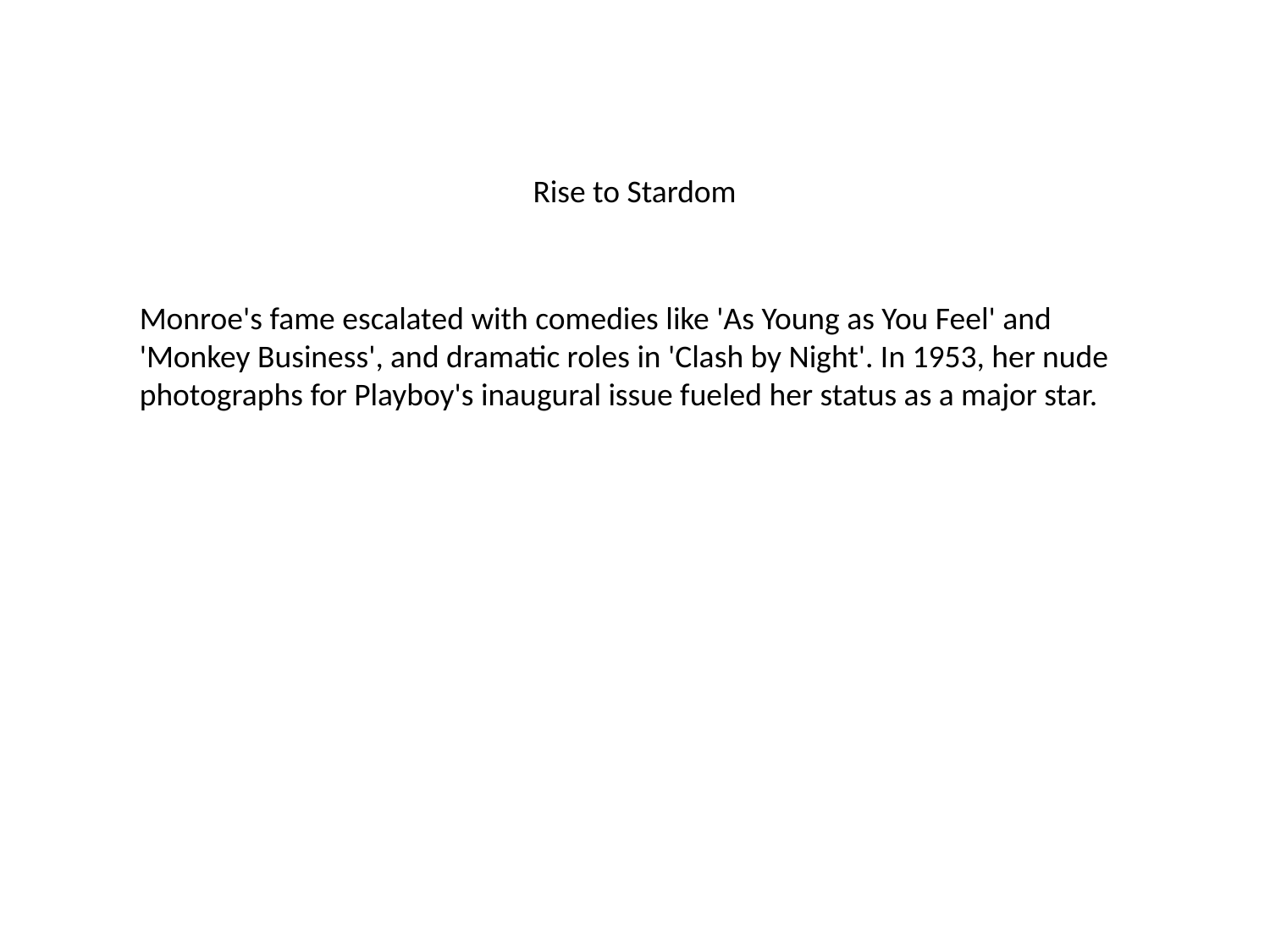

#

Rise to Stardom

Monroe's fame escalated with comedies like 'As Young as You Feel' and 'Monkey Business', and dramatic roles in 'Clash by Night'. In 1953, her nude photographs for Playboy's inaugural issue fueled her status as a major star.